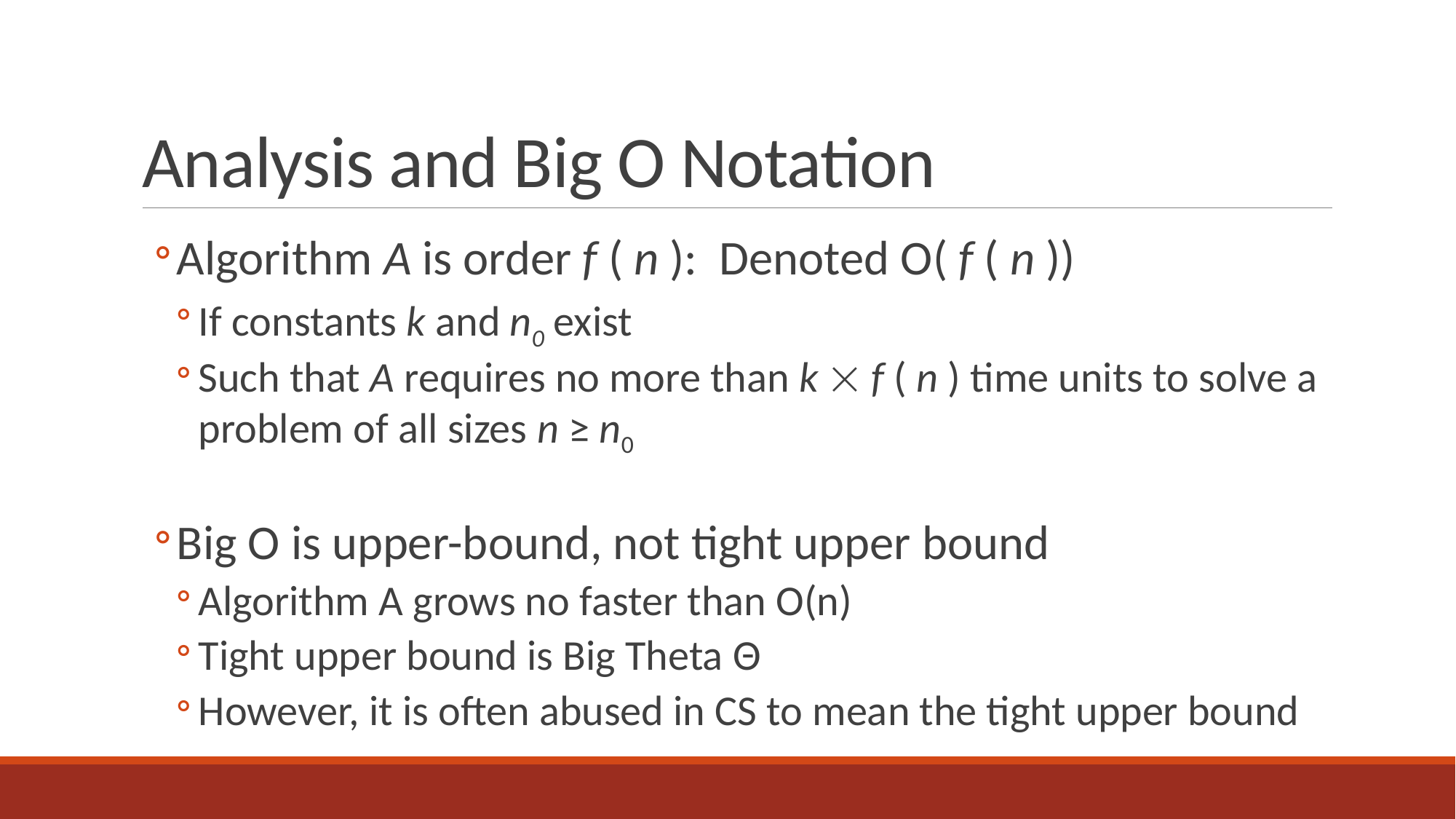

# Analysis and Big O Notation
Algorithm A is order f ( n ):  Denoted O( f ( n ))
If constants k and n0 exist
Such that A requires no more than k × f ( n ) time units to solve a problem of all sizes n ≥ n0

Big O is upper-bound, not tight upper bound
Algorithm A grows no faster than O(n)
Tight upper bound is Big Theta Θ
However, it is often abused in CS to mean the tight upper bound